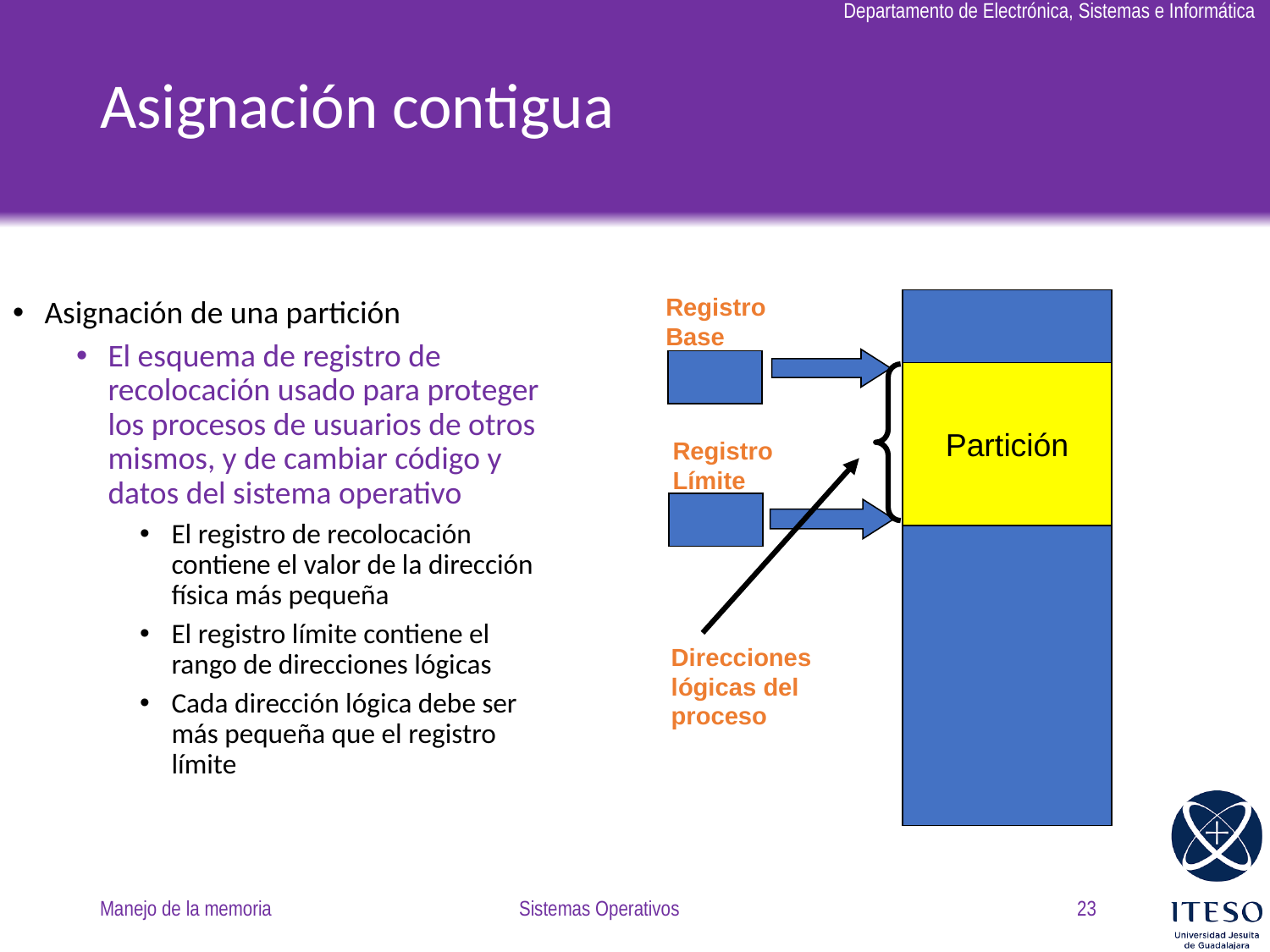

# Asignación contigua
Registro Base
Asignación de una partición
El esquema de registro de recolocación usado para proteger los procesos de usuarios de otros mismos, y de cambiar código y datos del sistema operativo
El registro de recolocación contiene el valor de la dirección física más pequeña
El registro límite contiene el rango de direcciones lógicas
Cada dirección lógica debe ser más pequeña que el registro límite

Partición

Registro Límite

Direcciones lógicas del proceso
Manejo de la memoria
Sistemas Operativos
23